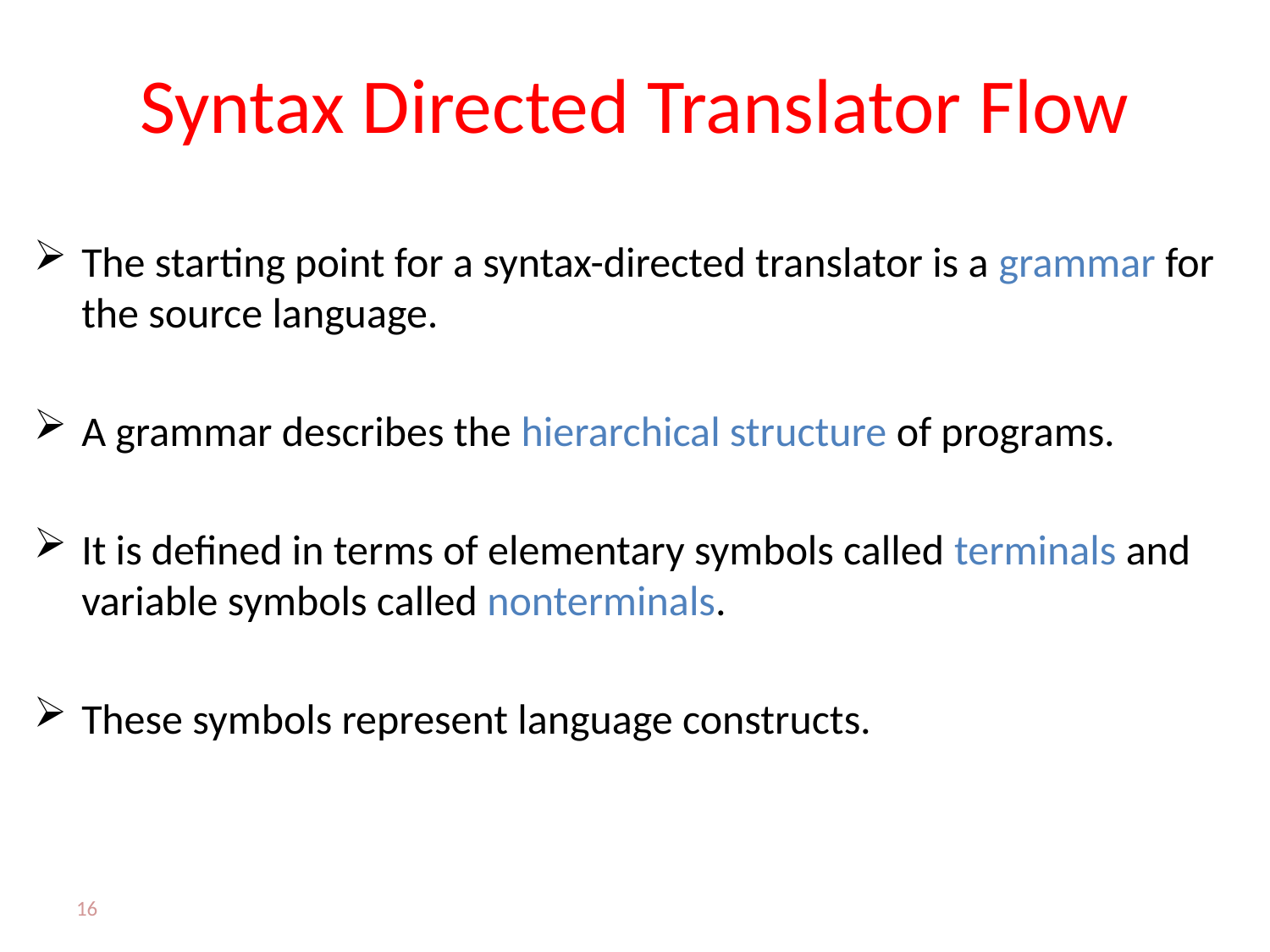

# Syntax Directed Translator Flow

The starting point for a syntax-directed translator is a grammar for the source language.

A grammar describes the hierarchical structure of programs.

It is defined in terms of elementary symbols called terminals and variable symbols called nonterminals.

These symbols represent language constructs.
16